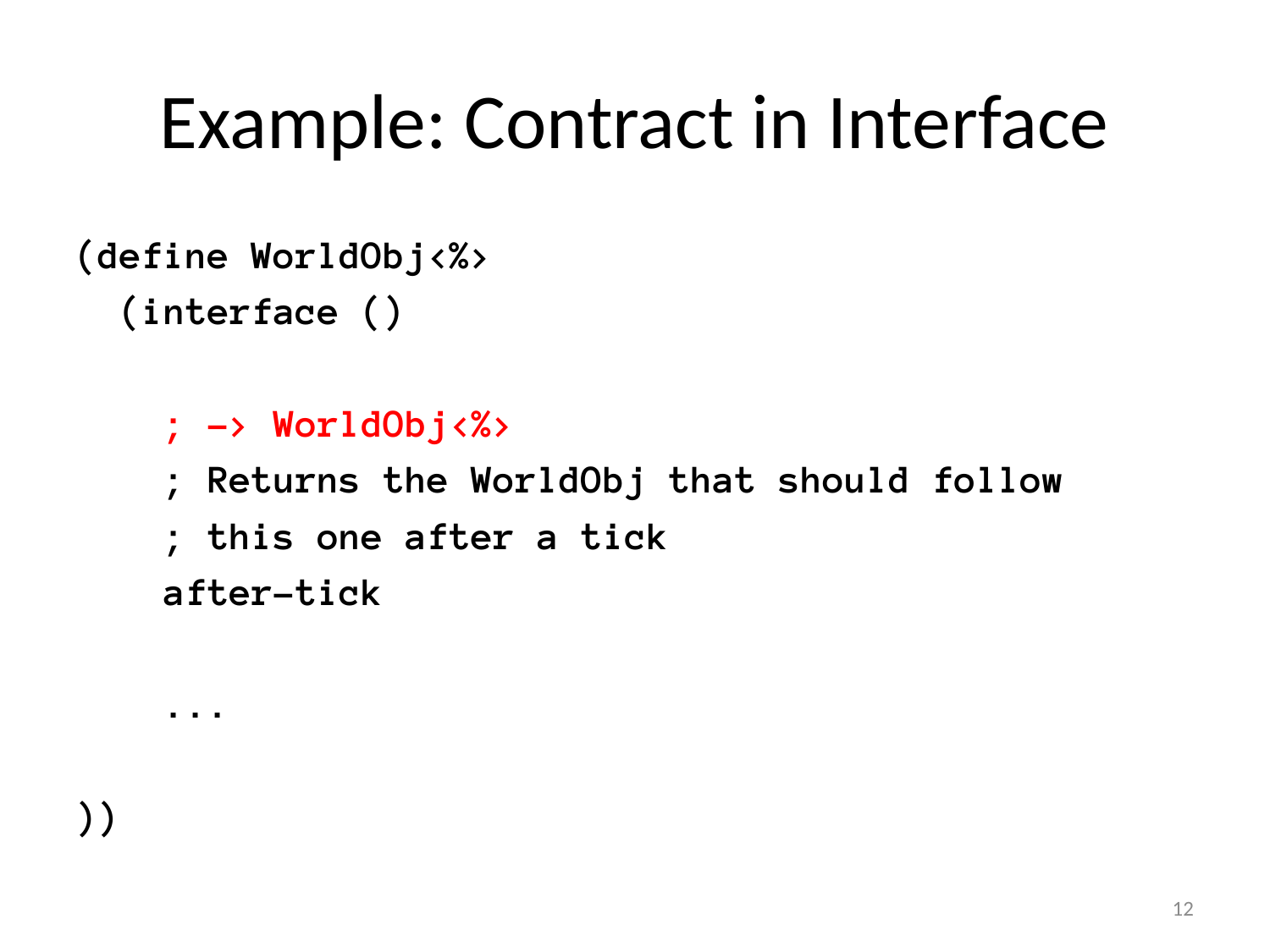

# Example: Contract in Interface
(define WorldObj<%>
  (interface ()

    ; -> WorldObj<%>
    ; Returns the WorldObj that should follow
    ; this one after a tick
    after-tick

    ...

))
12